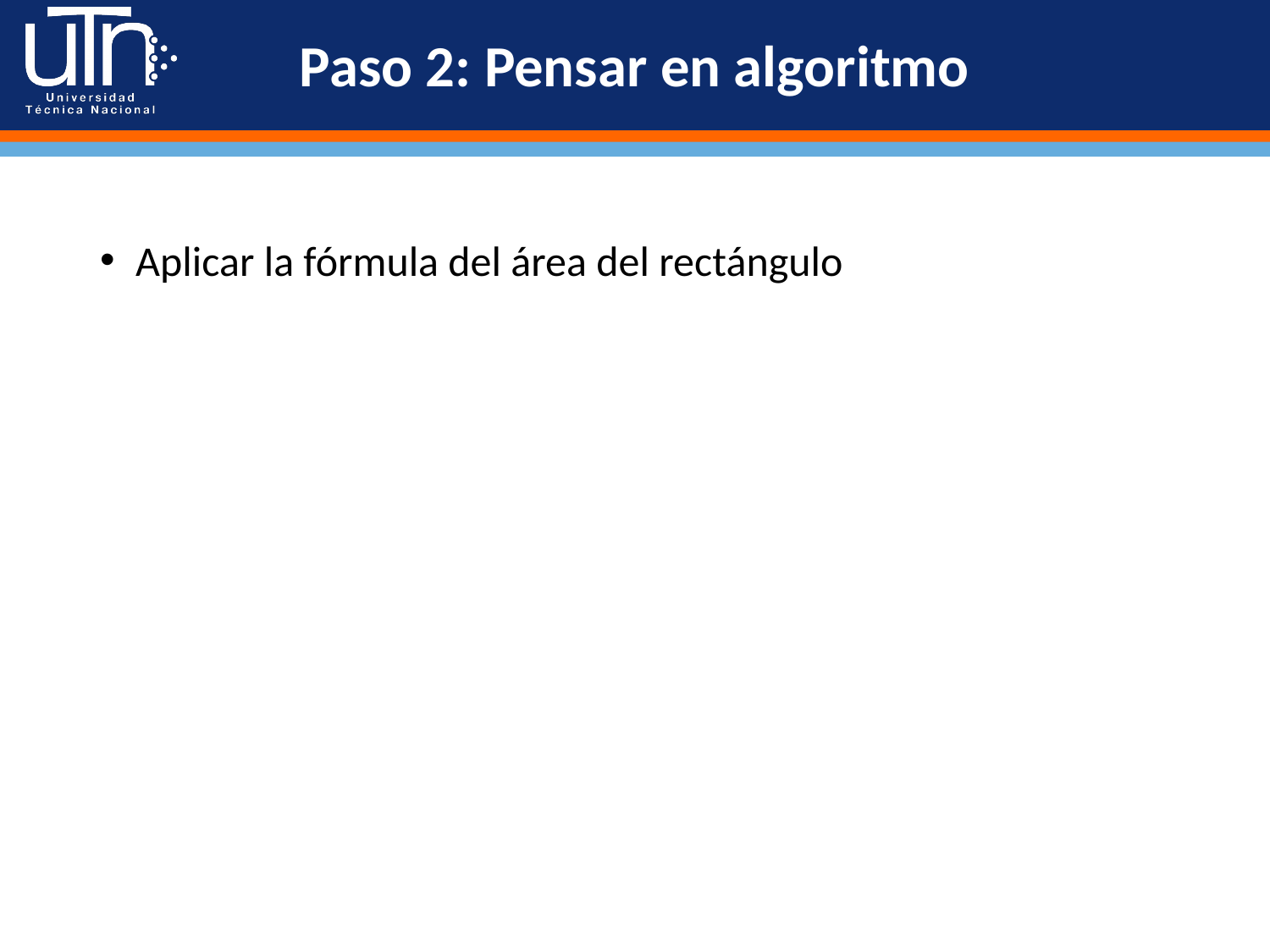

# Paso 2: Pensar en algoritmo

Aplicar la fórmula del área del rectángulo